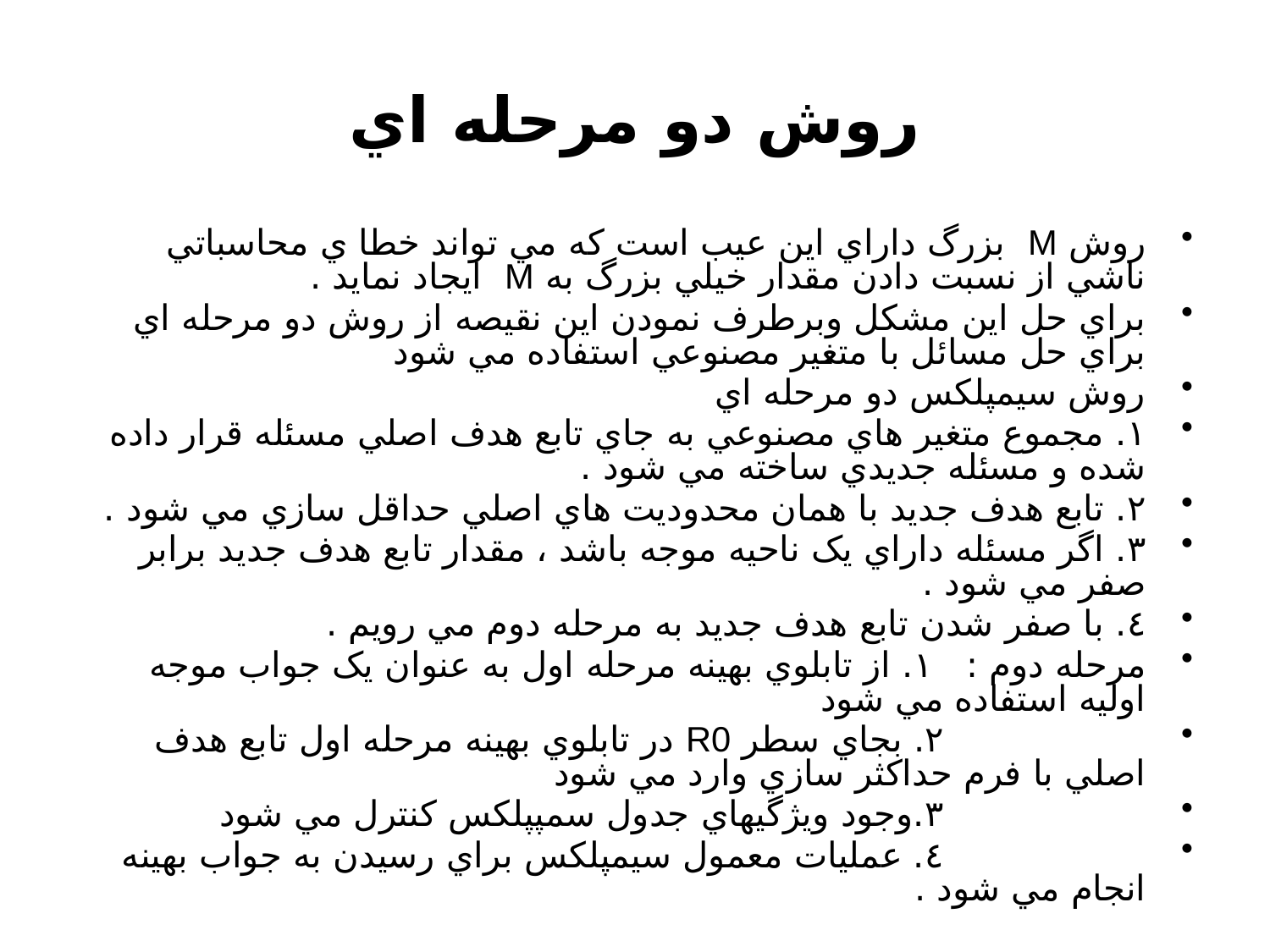

# روش دو مرحله اي
روش M  بزرگ داراي اين عيب است که مي تواند خطا ي محاسباتي ناشي از نسبت دادن مقدار خيلي بزرگ به M  ايجاد نمايد .
براي حل اين مشکل وبرطرف نمودن اين نقيصه از روش دو مرحله اي براي حل مسائل با متغير مصنوعي استفاده مي شود
روش سيمپلکس دو مرحله اي
١. مجموع متغير هاي مصنوعي به جاي تابع هدف اصلي مسئله قرار داده شده و مسئله جديدي ساخته مي شود .
٢. تابع هدف جديد با همان محدوديت هاي اصلي حداقل سازي مي شود .
٣. اگر مسئله داراي يک ناحيه موجه باشد ، مقدار تابع هدف جديد برابر صفر مي شود .
٤. با صفر شدن تابع هدف جديد به مرحله دوم مي رويم .
مرحله دوم :   ١. از تابلوي بهينه مرحله اول به عنوان يک جواب موجه اوليه استفاده مي شود
                  ٢. بجاي سطر R0 در تابلوي بهينه مرحله اول تابع هدف اصلي با فرم حداکثر سازي وارد مي شود
                  ٣.وجود ويژگيهاي جدول سمپپلکس کنترل مي شود
                  ٤. عمليات معمول سيمپلکس براي رسيدن به جواب بهينه انجام مي شود .